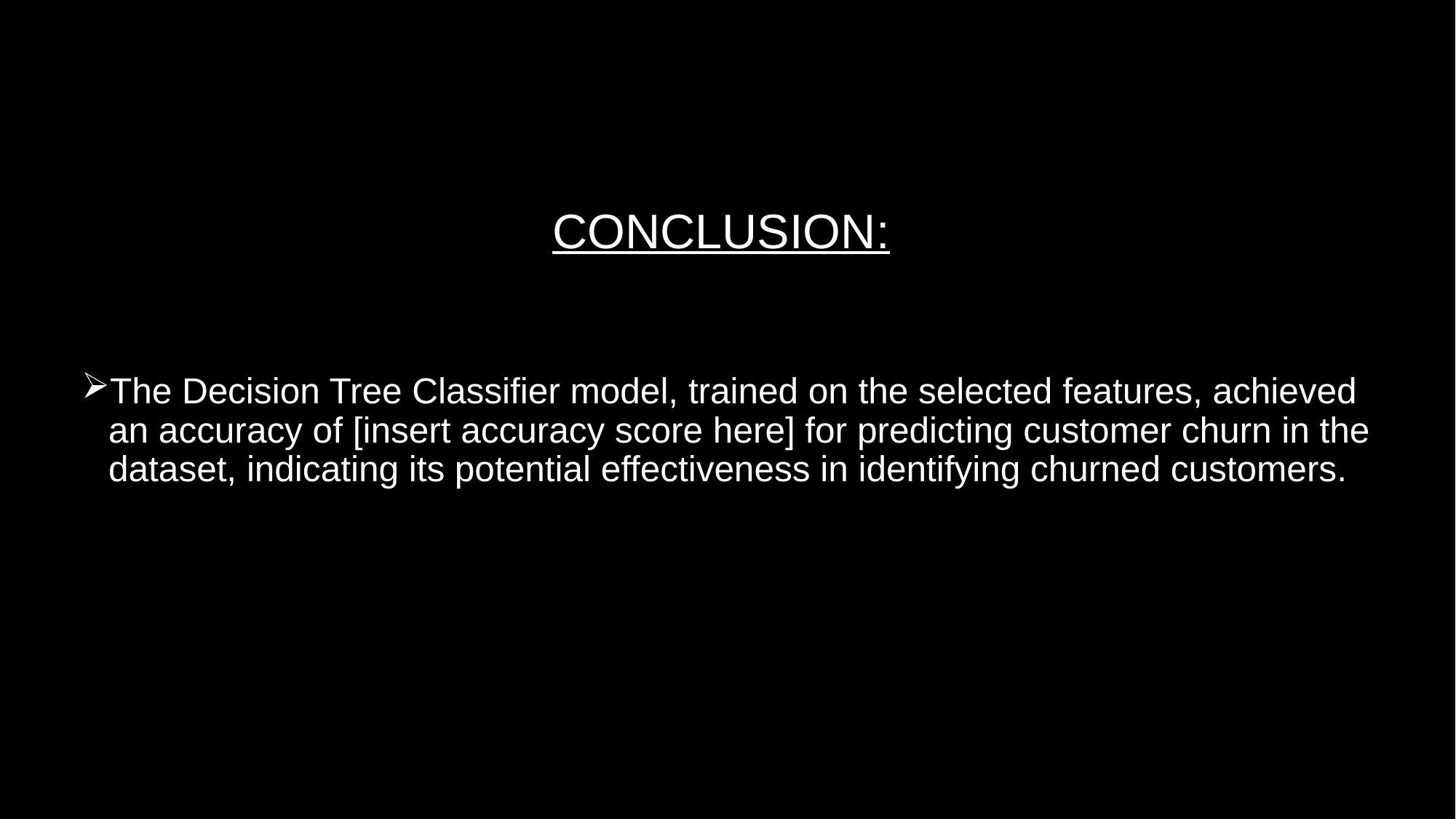

# CONCLUSION:
The Decision Tree Classifier model, trained on the selected features, achieved an accuracy of [insert accuracy score here] for predicting customer churn in the dataset, indicating its potential effectiveness in identifying churned customers.